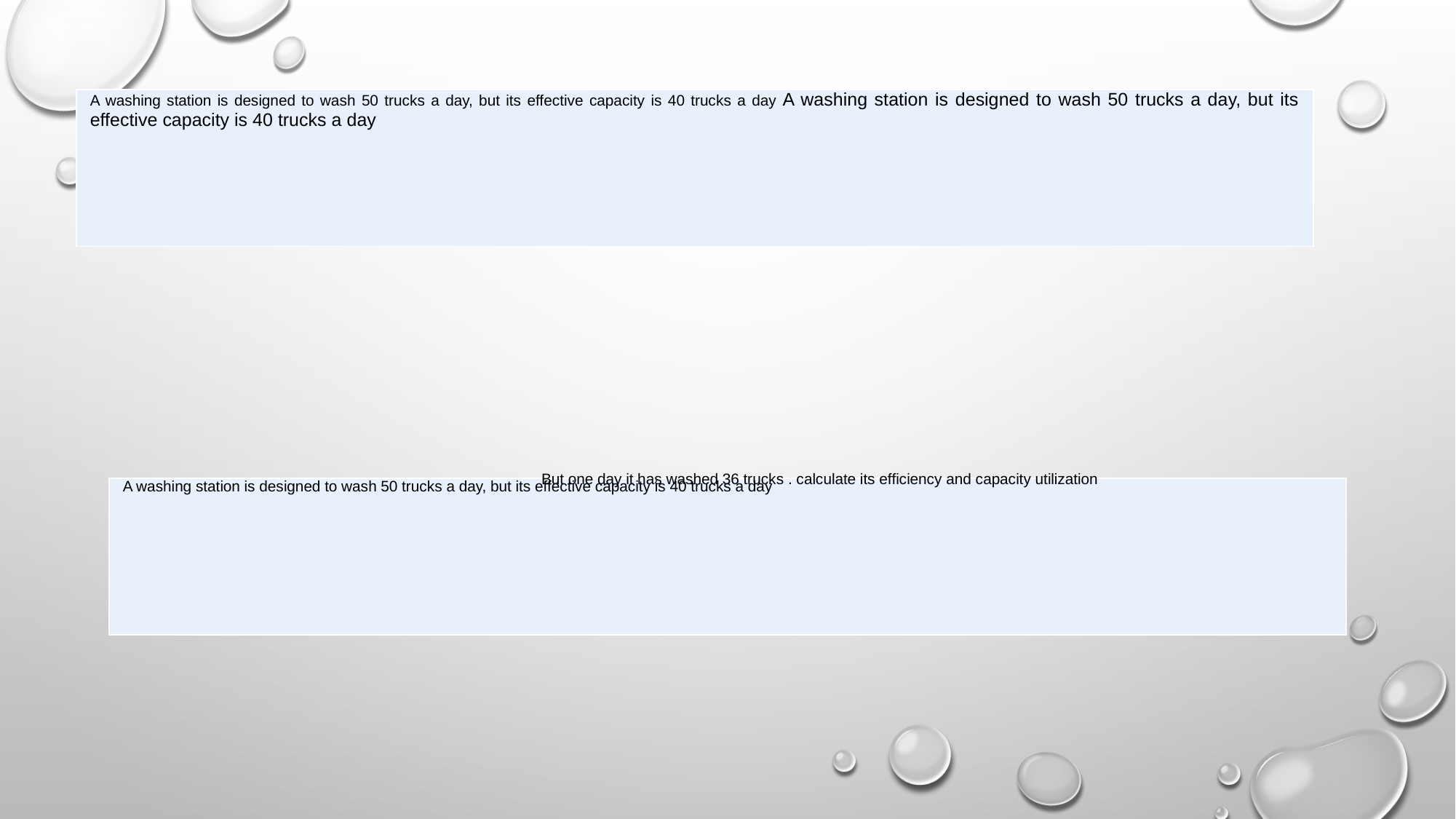

| A washing station is designed to wash 50 trucks a day, but its effective capacity is 40 trucks a day A washing station is designed to wash 50 trucks a day, but its effective capacity is 40 trucks a day |
| --- |
But one day it has washed 36 trucks . calculate its efficiency and capacity utilization
| A washing station is designed to wash 50 trucks a day, but its effective capacity is 40 trucks a day |
| --- |